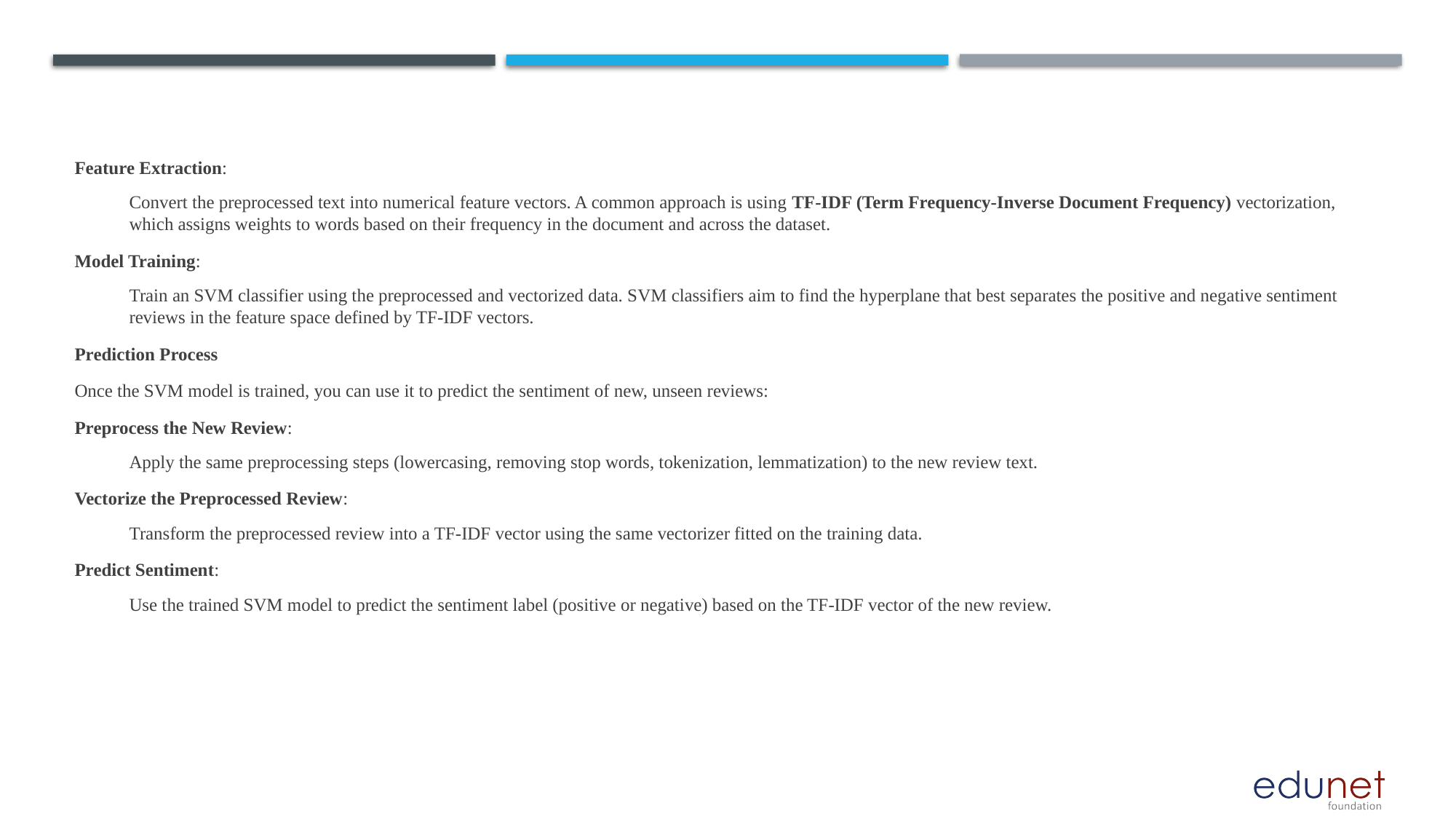

Feature Extraction:
Convert the preprocessed text into numerical feature vectors. A common approach is using TF-IDF (Term Frequency-Inverse Document Frequency) vectorization, which assigns weights to words based on their frequency in the document and across the dataset.
Model Training:
Train an SVM classifier using the preprocessed and vectorized data. SVM classifiers aim to find the hyperplane that best separates the positive and negative sentiment reviews in the feature space defined by TF-IDF vectors.
Prediction Process
Once the SVM model is trained, you can use it to predict the sentiment of new, unseen reviews:
Preprocess the New Review:
Apply the same preprocessing steps (lowercasing, removing stop words, tokenization, lemmatization) to the new review text.
Vectorize the Preprocessed Review:
Transform the preprocessed review into a TF-IDF vector using the same vectorizer fitted on the training data.
Predict Sentiment:
Use the trained SVM model to predict the sentiment label (positive or negative) based on the TF-IDF vector of the new review.